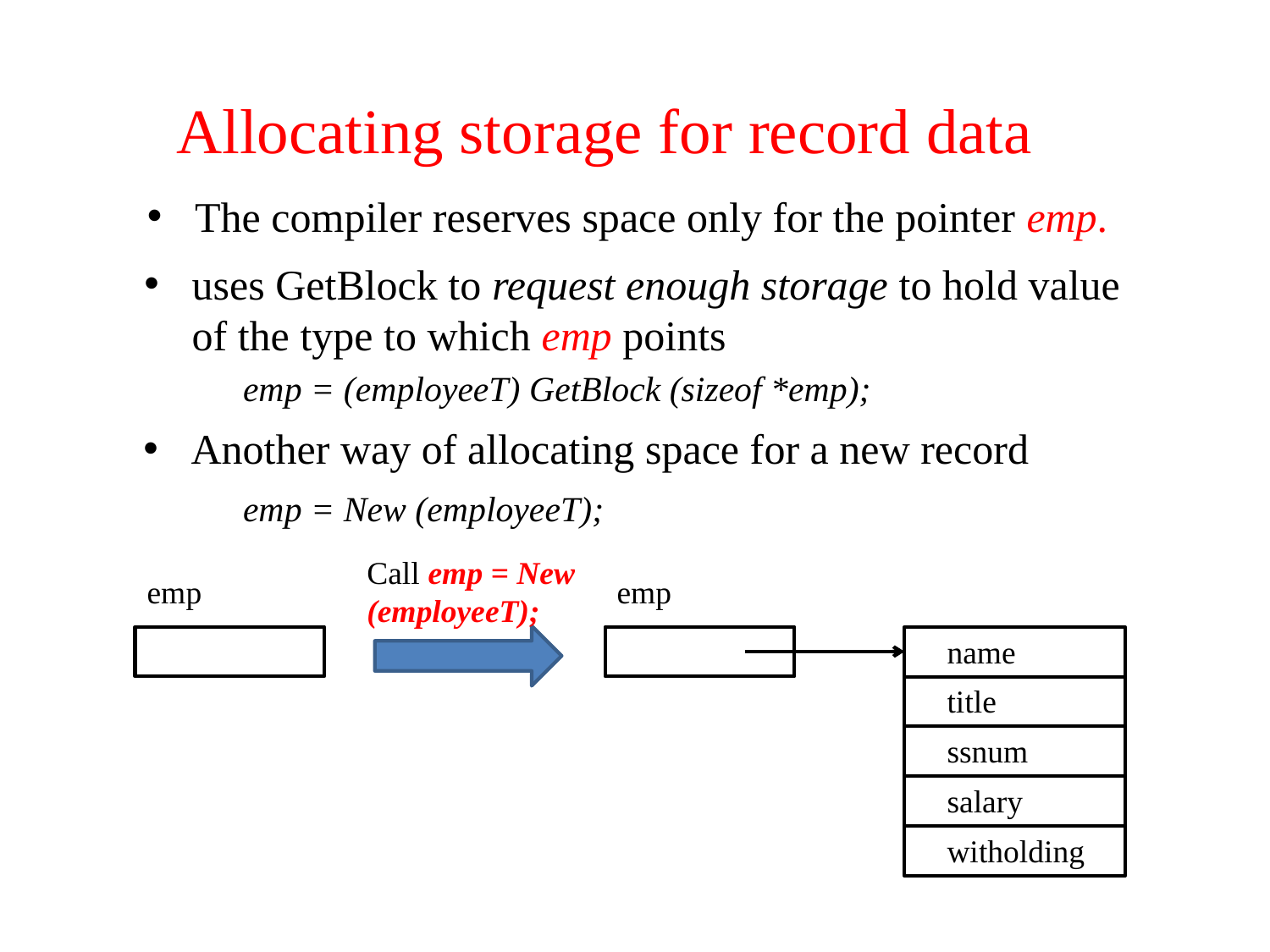

Allocating storage for record data
The compiler reserves space only for the pointer emp.
uses GetBlock to request enough storage to hold value of the type to which emp points
emp = (employeeT) GetBlock (sizeof *emp);
Another way of allocating space for a new record
emp = New (employeeT);
Call emp = New (employeeT);

emp
emp

name

title
ssnum
salary
witholding